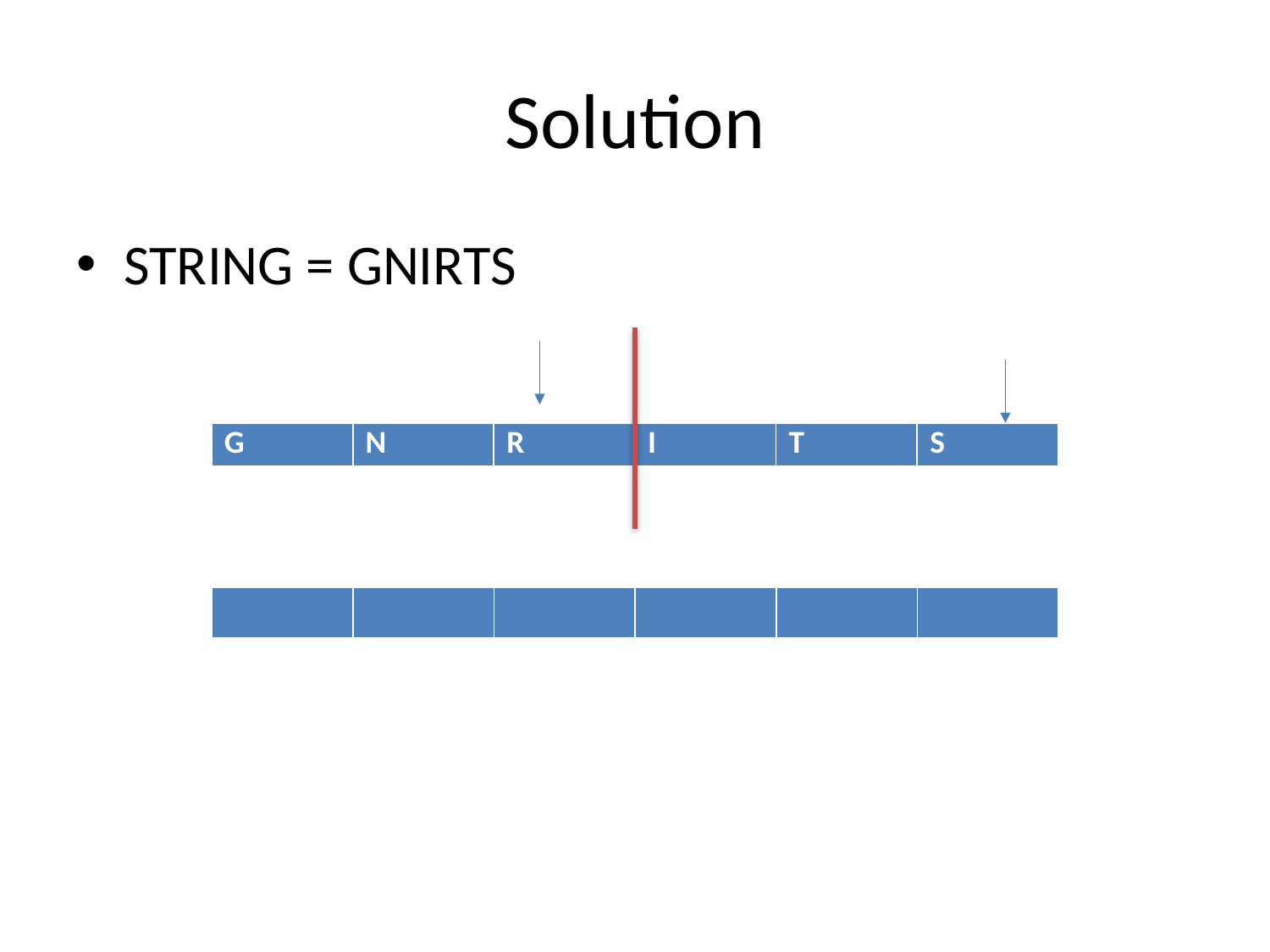

# Solution
STRING = GNIRTS
| G | N | R | I | T | S |
| --- | --- | --- | --- | --- | --- |
|  |  |  |  |  |  |
| --- | --- | --- | --- | --- | --- |